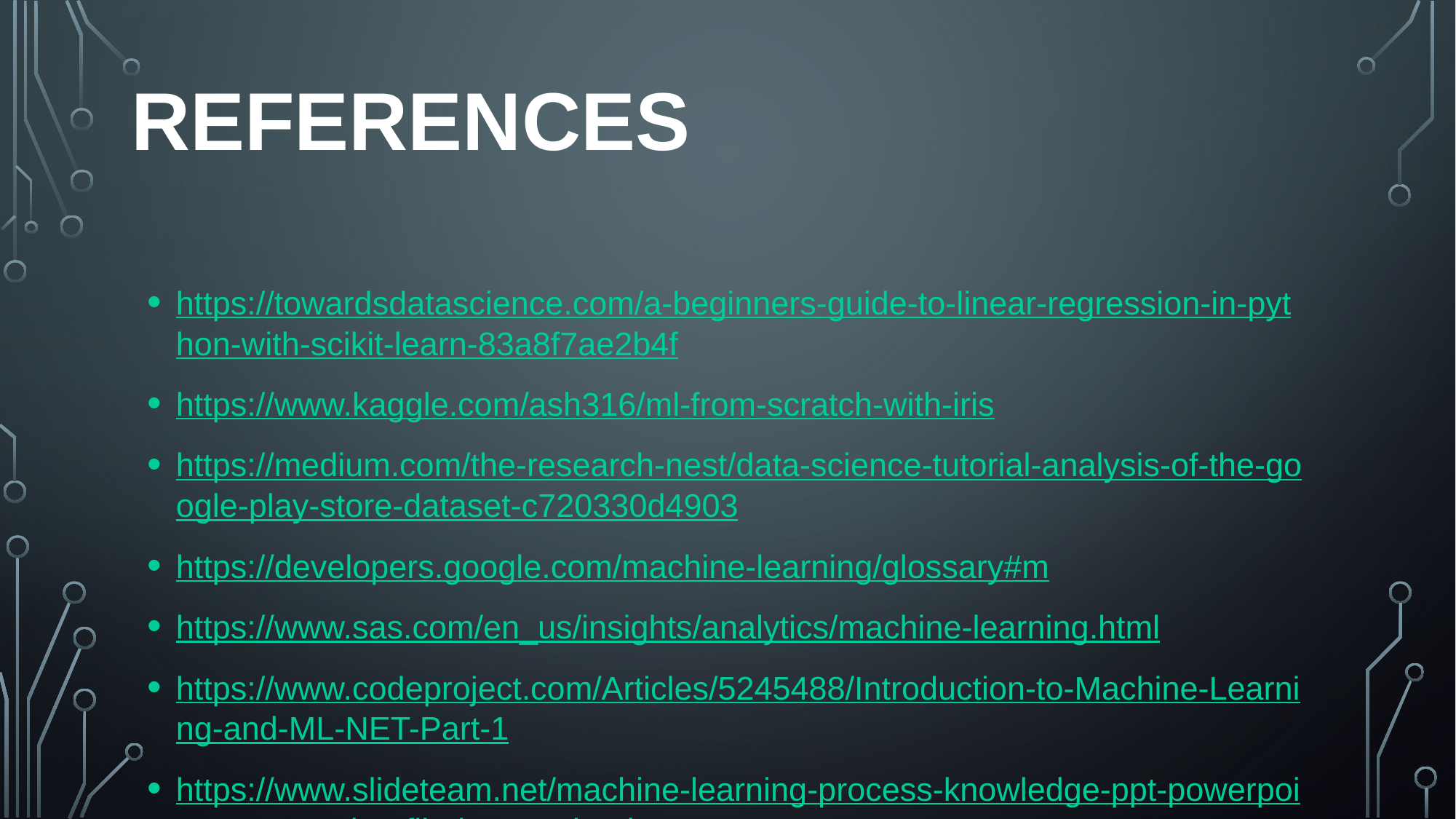

# References
https://towardsdatascience.com/a-beginners-guide-to-linear-regression-in-python-with-scikit-learn-83a8f7ae2b4f
https://www.kaggle.com/ash316/ml-from-scratch-with-iris
https://medium.com/the-research-nest/data-science-tutorial-analysis-of-the-google-play-store-dataset-c720330d4903
https://developers.google.com/machine-learning/glossary#m
https://www.sas.com/en_us/insights/analytics/machine-learning.html
https://www.codeproject.com/Articles/5245488/Introduction-to-Machine-Learning-and-ML-NET-Part-1
https://www.slideteam.net/machine-learning-process-knowledge-ppt-powerpoint-presentation-file-images.html